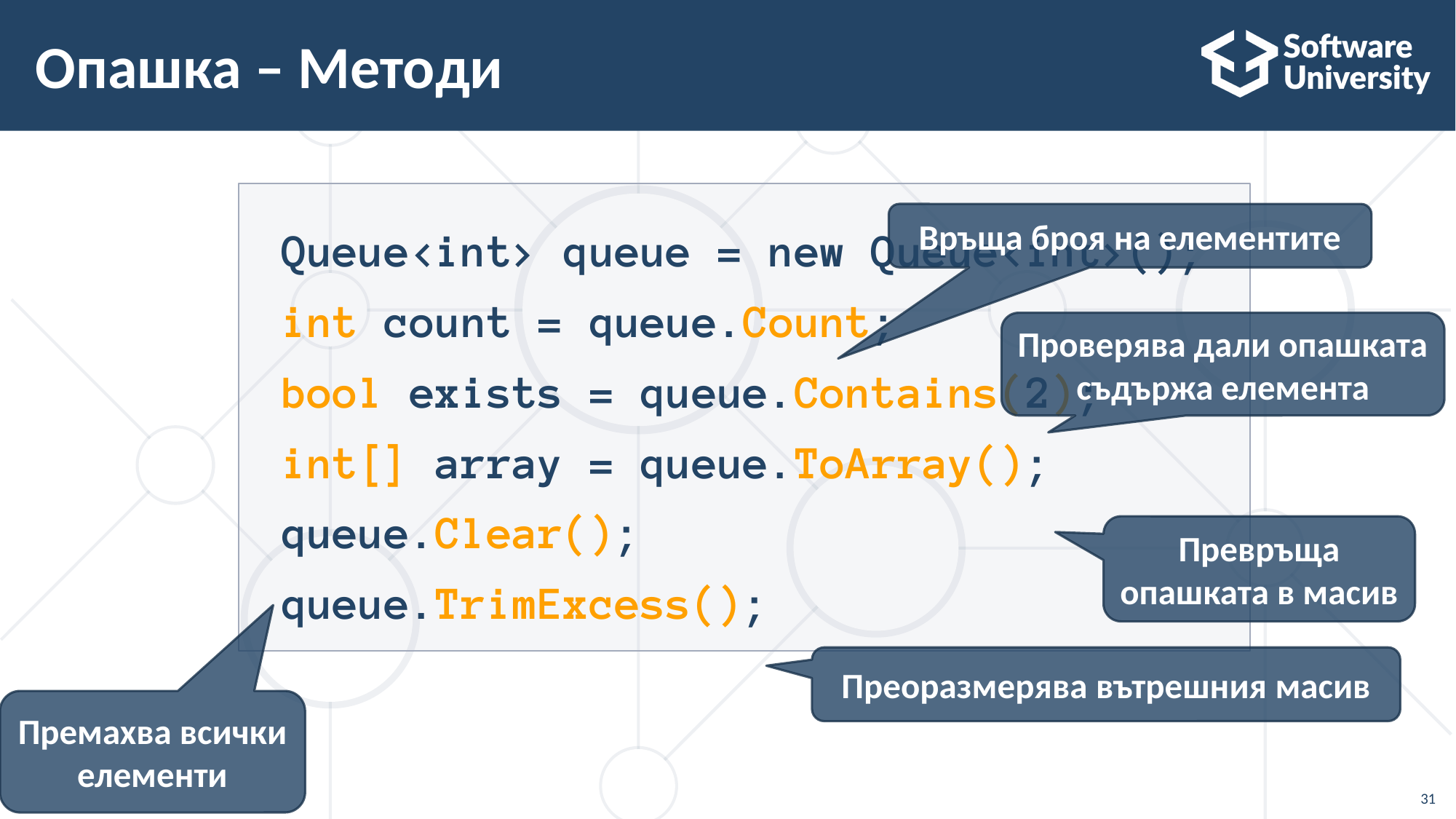

# Опашка – Методи
Queue<int> queue = new Queue<int>();
int count = queue.Count;
bool exists = queue.Contains(2);
int[] array = queue.ToArray();
queue.Clear();
queue.TrimExcess();
Връща броя на елементите
Проверява дали опашката съдържа елемента
Превръща опашката в масив
Преоразмерява вътрешния масив
Премахва всички елементи
31